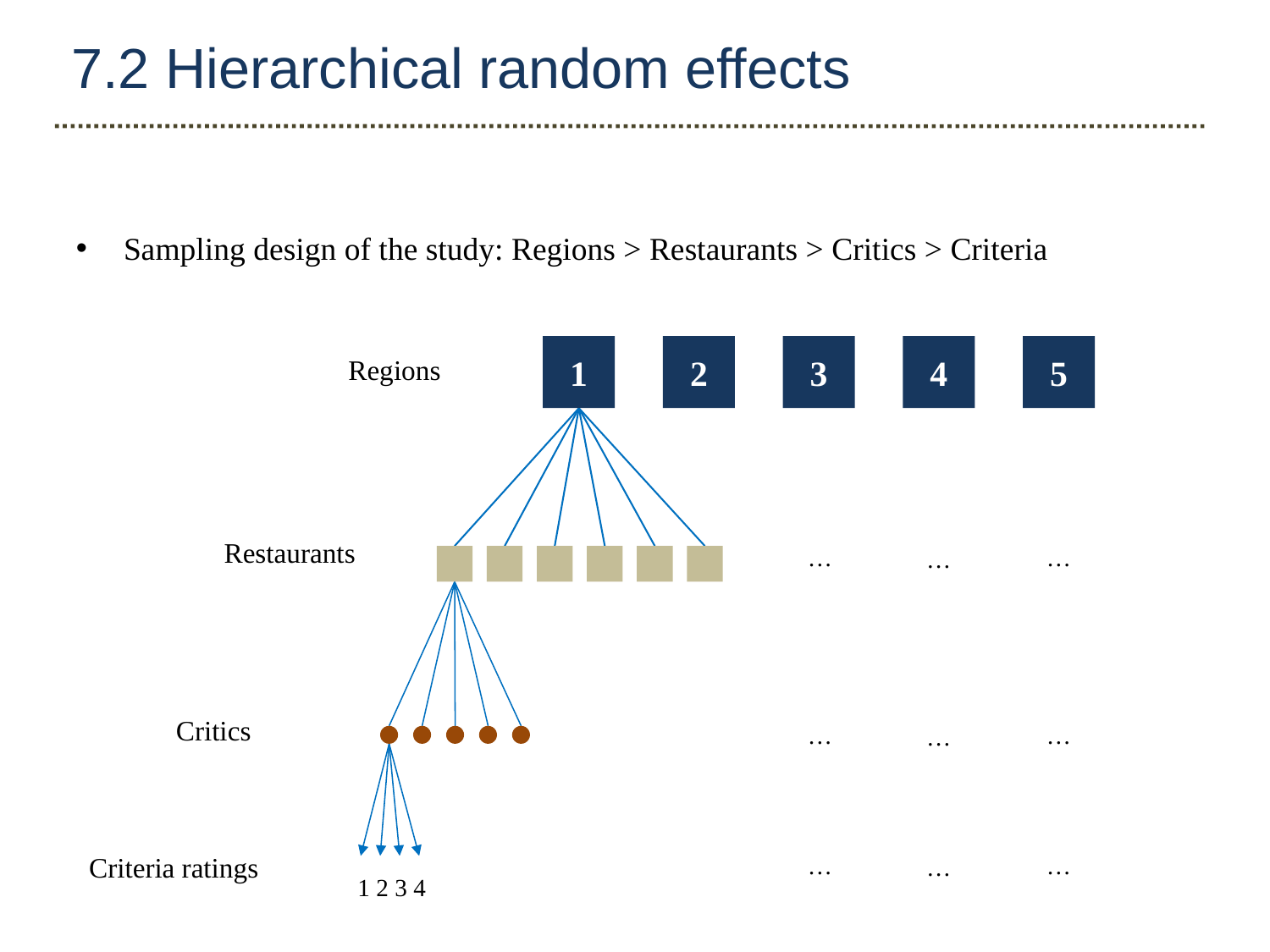

7.2 Hierarchical random effects

Sampling design of the study: Regions > Restaurants > Critics > Criteria

1
2
3
4
5
Regions

Restaurants
…
…
…

Critics
…
…
…

Criteria ratings
…
…
…

1 2 3 4